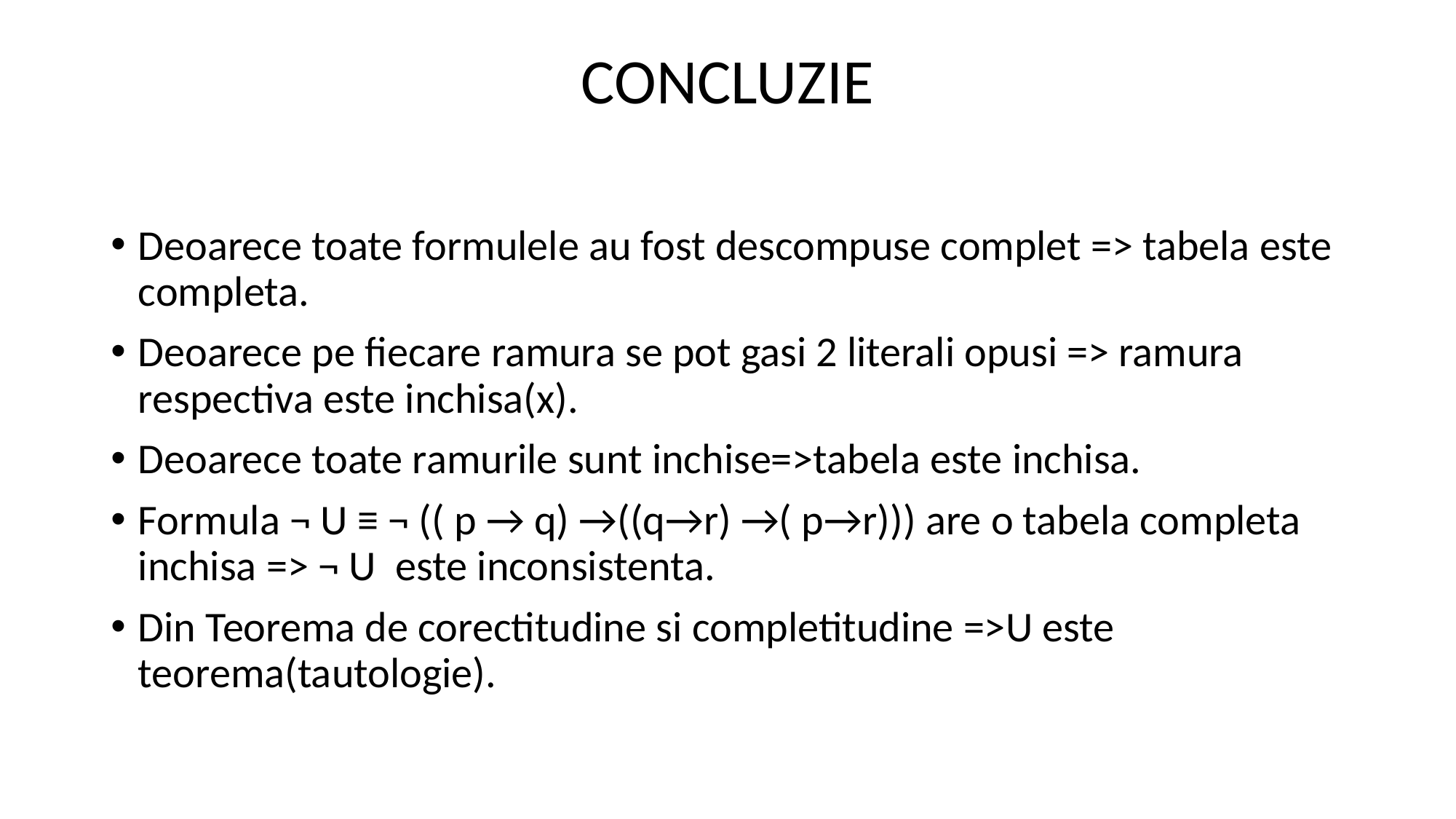

# CONCLUZIE
Deoarece toate formulele au fost descompuse complet => tabela este completa.
Deoarece pe fiecare ramura se pot gasi 2 literali opusi => ramura respectiva este inchisa(x).
Deoarece toate ramurile sunt inchise=>tabela este inchisa.
Formula ¬ U ≡ ¬ (( p → q) →((q→r) →( p→r))) are o tabela completa inchisa => ¬ U  este inconsistenta.
Din Teorema de corectitudine si completitudine =>U este teorema(tautologie).